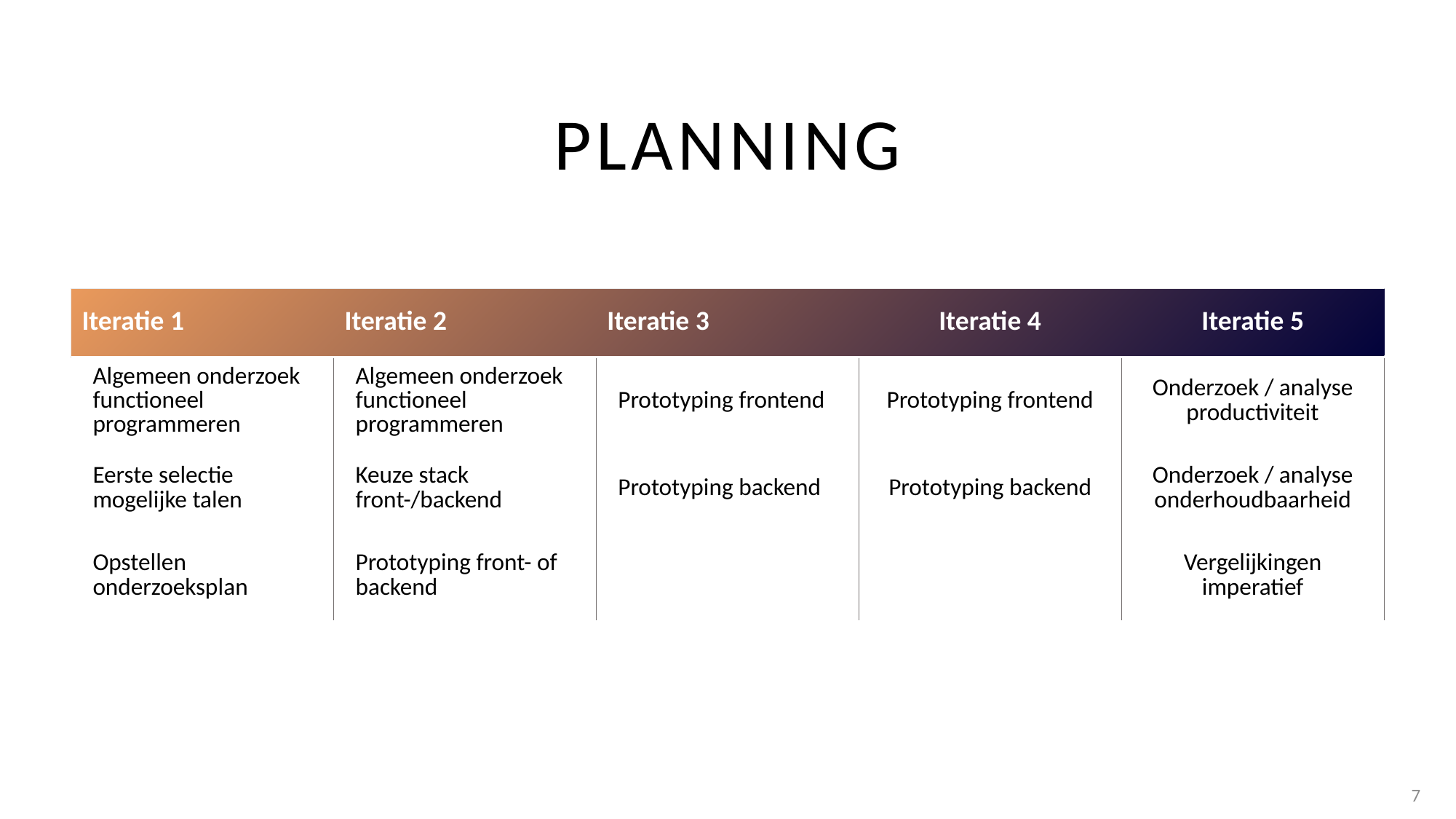

# Planning

| Iteratie 1 | Iteratie 2 | Iteratie 3 | Iteratie 4 | Iteratie 5 |
| --- | --- | --- | --- | --- |
| Algemeen onderzoek functioneel programmeren | Algemeen onderzoek functioneel programmeren | Prototyping frontend | Prototyping frontend | Onderzoek / analyse productiviteit |
| Eerste selectie mogelijke talen | Keuze stack front-/backend | Prototyping backend | Prototyping backend | Onderzoek / analyse onderhoudbaarheid |
| Opstellen onderzoeksplan | Prototyping front- of backend |  |  | Vergelijkingen imperatief |
7